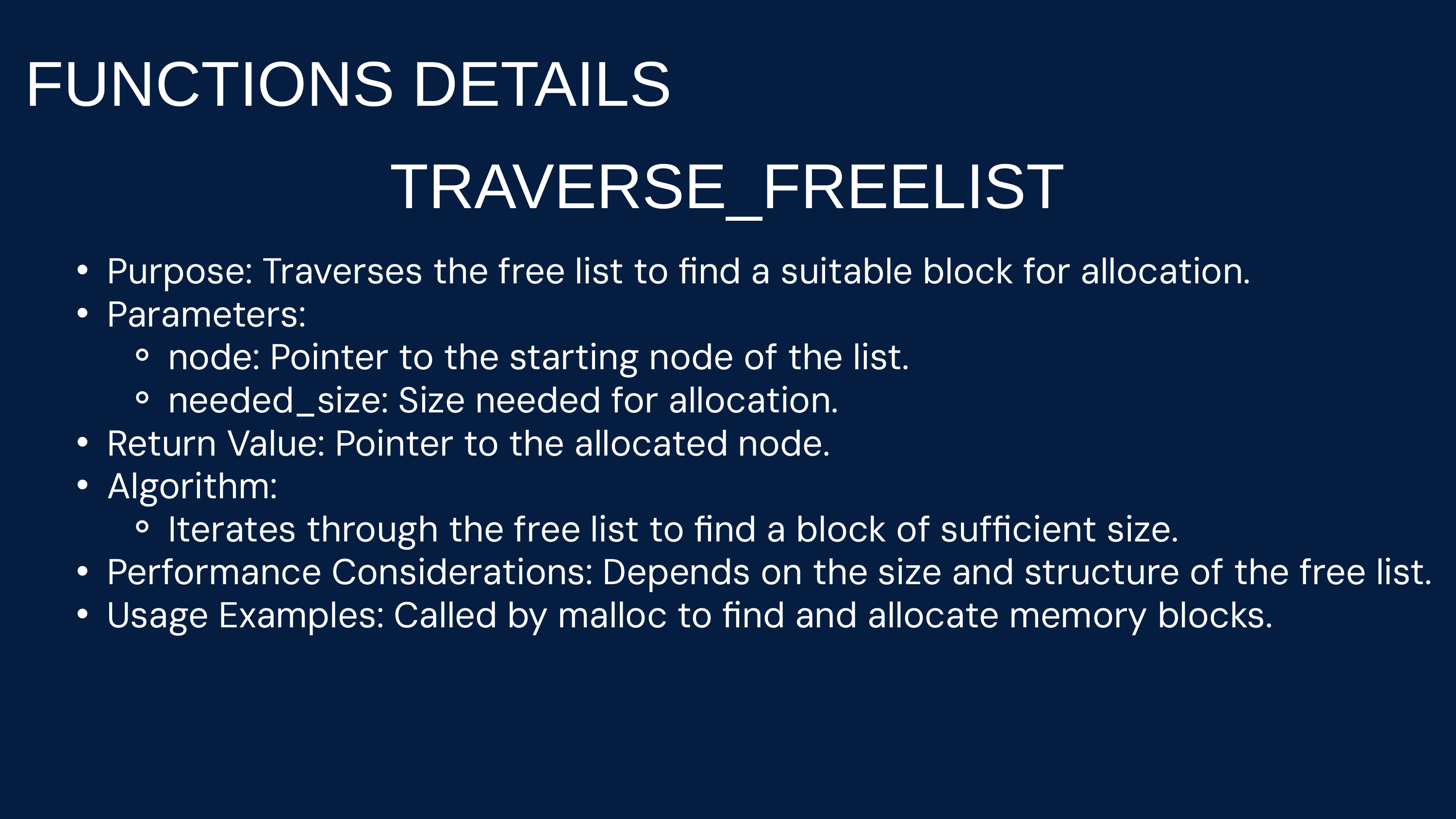

FUNCTIONS DETAILS
TRAVERSE_FREELIST
Purpose: Traverses the free list to find a suitable block for allocation.
Parameters:
node: Pointer to the starting node of the list.
needed_size: Size needed for allocation.
Return Value: Pointer to the allocated node.
Algorithm:
Iterates through the free list to find a block of sufficient size.
Performance Considerations: Depends on the size and structure of the free list.
Usage Examples: Called by malloc to find and allocate memory blocks.